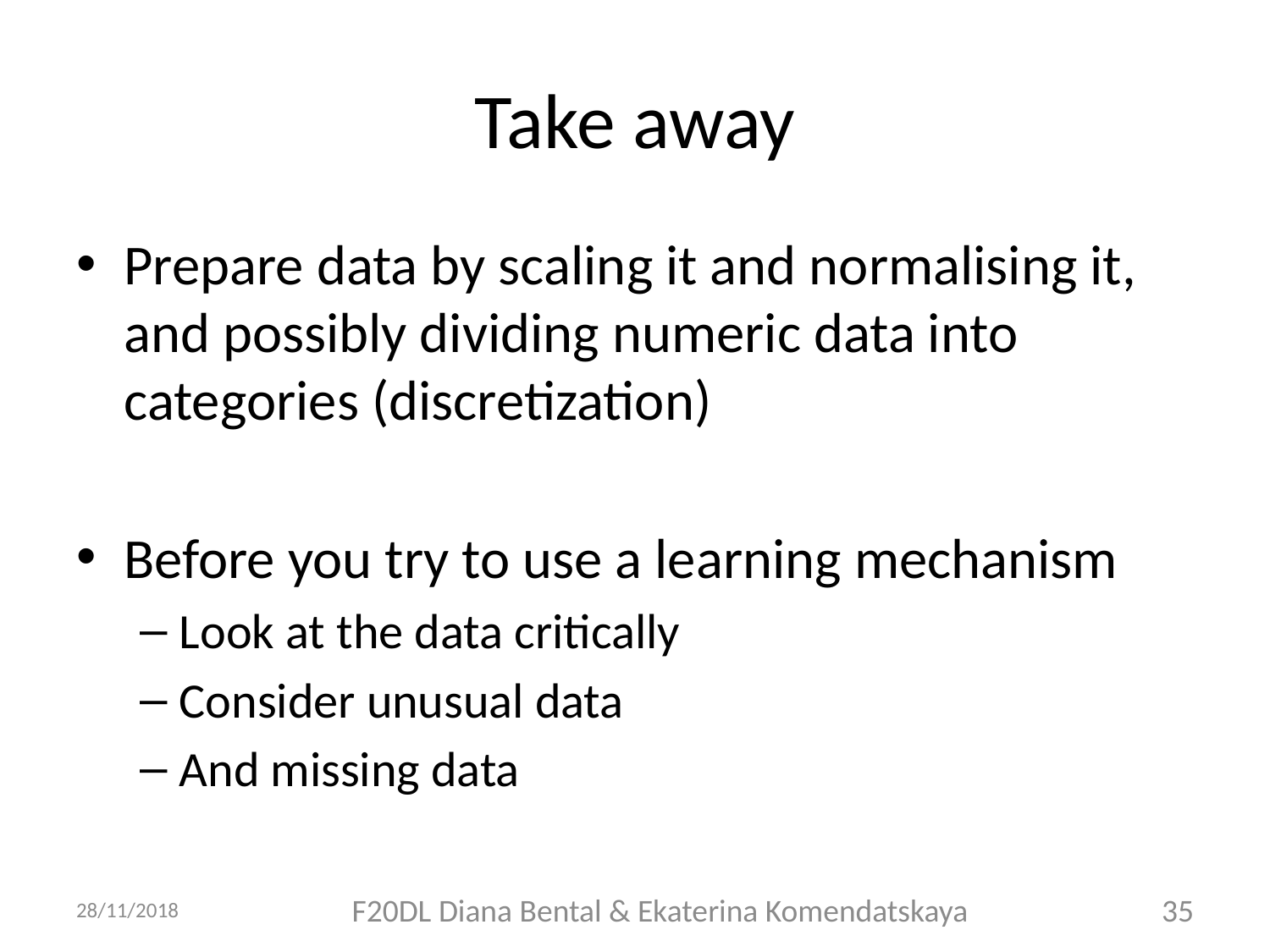

# Take away
Prepare data by scaling it and normalising it, and possibly dividing numeric data into categories (discretization)

Before you try to use a learning mechanism
Look at the data critically
Consider unusual data
And missing data

28/11/2018
F20DL Diana Bental & Ekaterina Komendatskaya
35